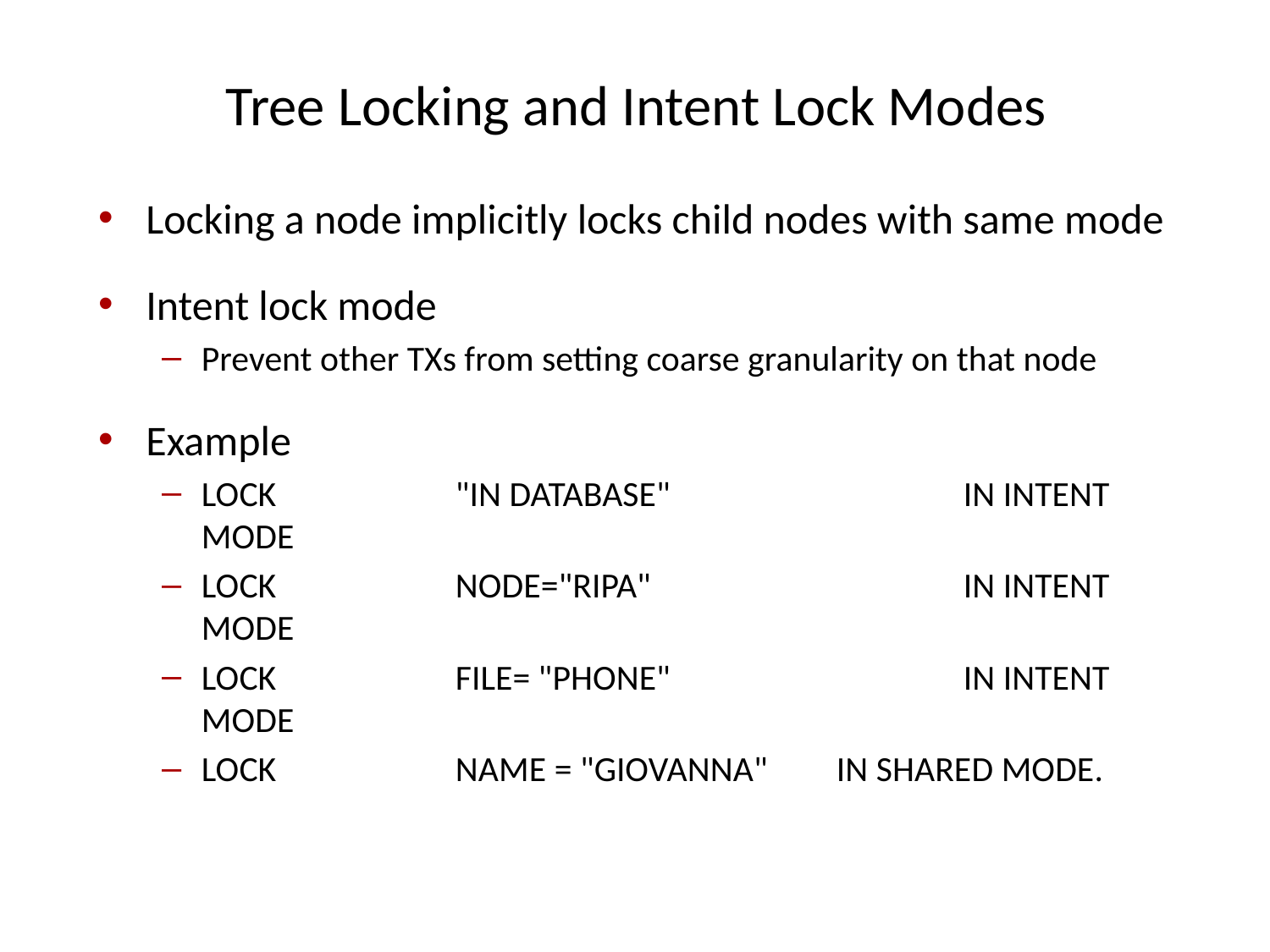

# Tree Locking and Intent Lock Modes
Locking a node implicitly locks child nodes with same mode
Intent lock mode
Prevent other TXs from setting coarse granularity on that node
Example
LOCK 		"IN DATABASE"  			IN INTENT MODE
LOCK 		NODE="RIPA" 			IN INTENT MODE
LOCK 		FILE= "PHONE" 			IN INTENT MODE
LOCK 		NAME = "GIOVANNA" 	IN SHARED MODE.